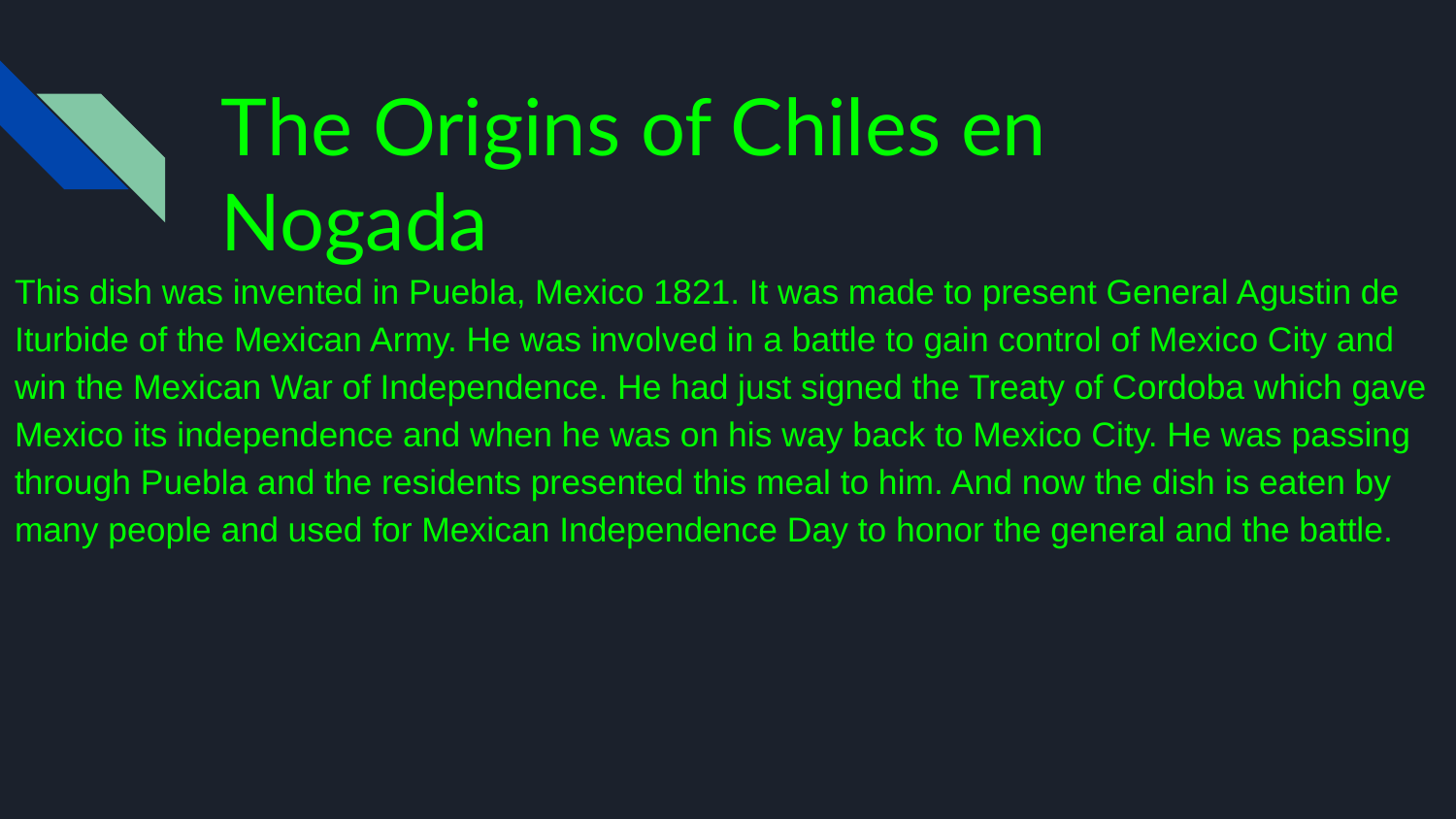

# The Origins of Chiles en Nogada
This dish was invented in Puebla, Mexico 1821. It was made to present General Agustin de Iturbide of the Mexican Army. He was involved in a battle to gain control of Mexico City and win the Mexican War of Independence. He had just signed the Treaty of Cordoba which gave Mexico its independence and when he was on his way back to Mexico City. He was passing through Puebla and the residents presented this meal to him. And now the dish is eaten by many people and used for Mexican Independence Day to honor the general and the battle.